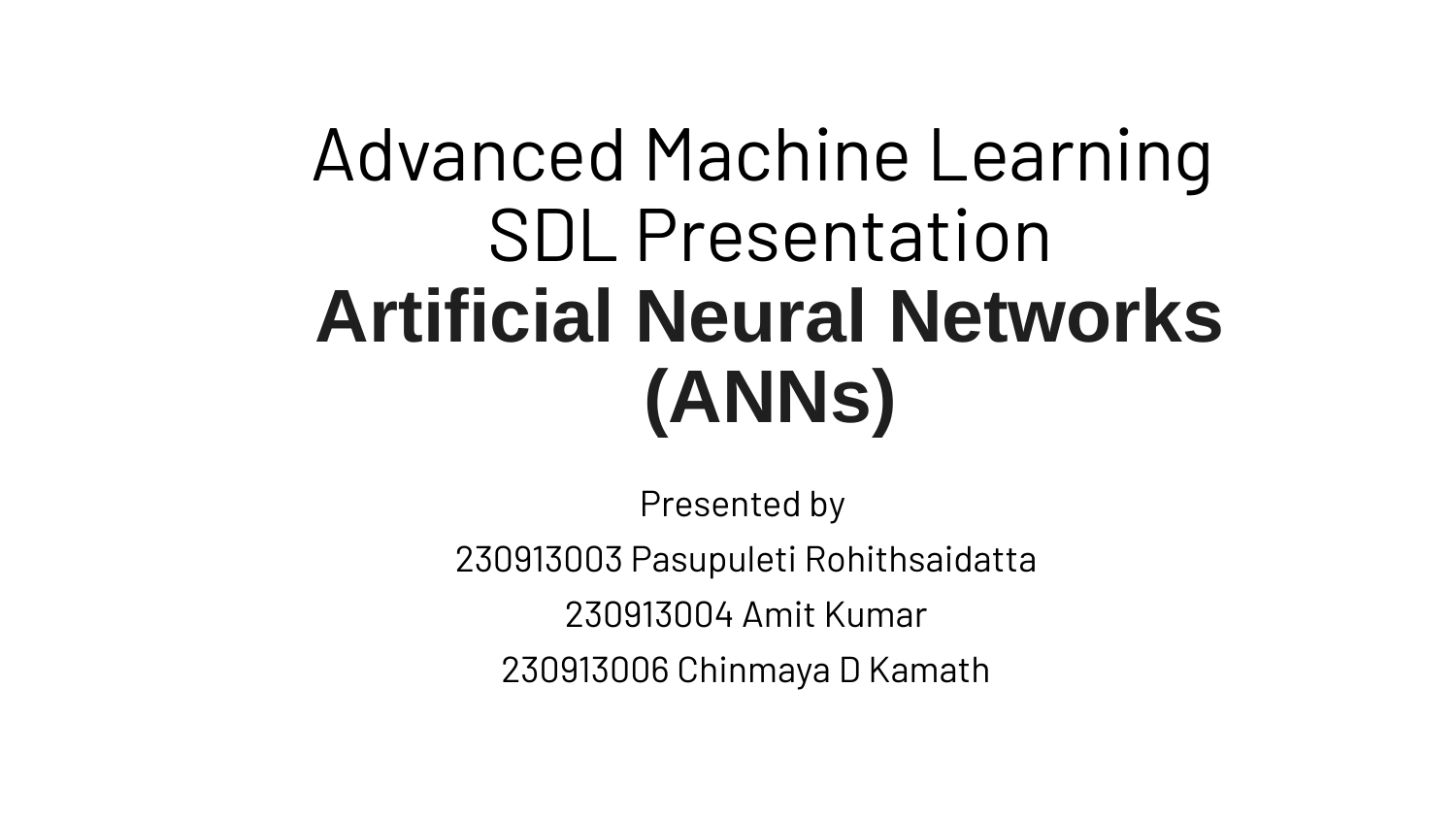

# Advanced Machine Learning SDL Presentation Artificial Neural Networks (ANNs)
Presented by
230913003 Pasupuleti Rohithsaidatta
230913004 Amit Kumar
230913006 Chinmaya D Kamath